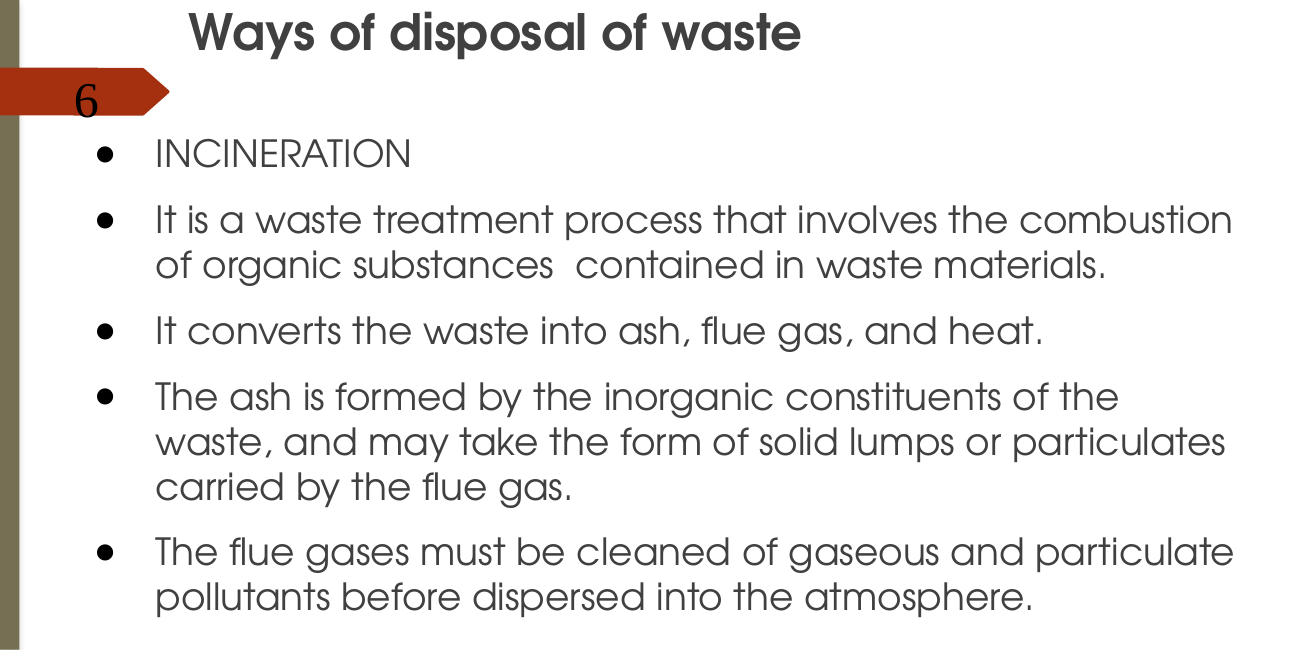

Ways of disposal of waste
6
INCINERATION
It is a waste treatment process that involves the combustion of organic substances  contained in waste materials.
It converts the waste into ash, flue gas, and heat.
The ash is formed by the inorganic constituents of the waste, and may take the form of solid lumps or particulates carried by the flue gas.
The flue gases must be cleaned of gaseous and particulate pollutants before dispersed into the atmosphere.